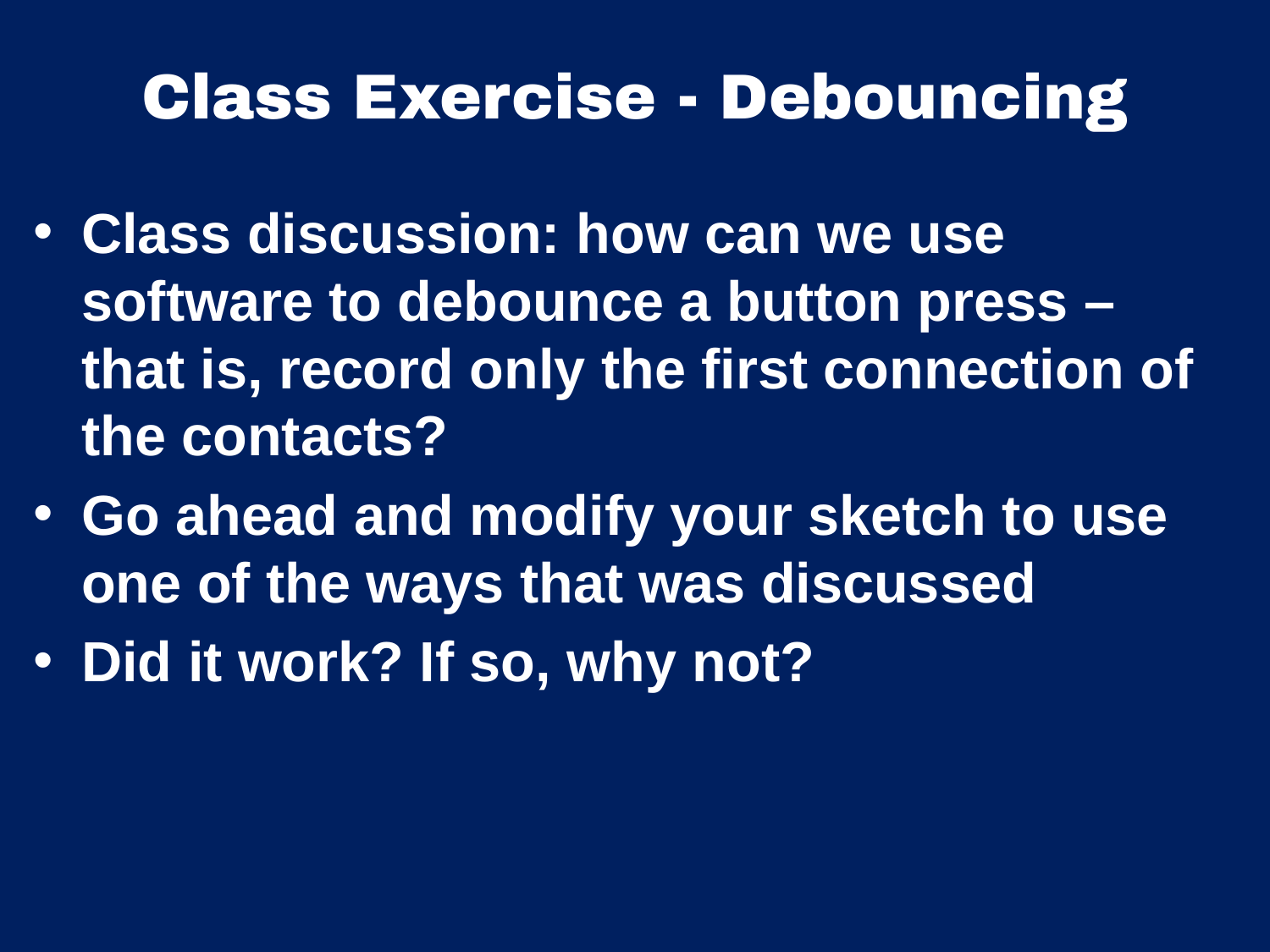

# Class Exercise - Debouncing
Class discussion: how can we use software to debounce a button press – that is, record only the first connection of the contacts?
Go ahead and modify your sketch to use one of the ways that was discussed
Did it work? If so, why not?